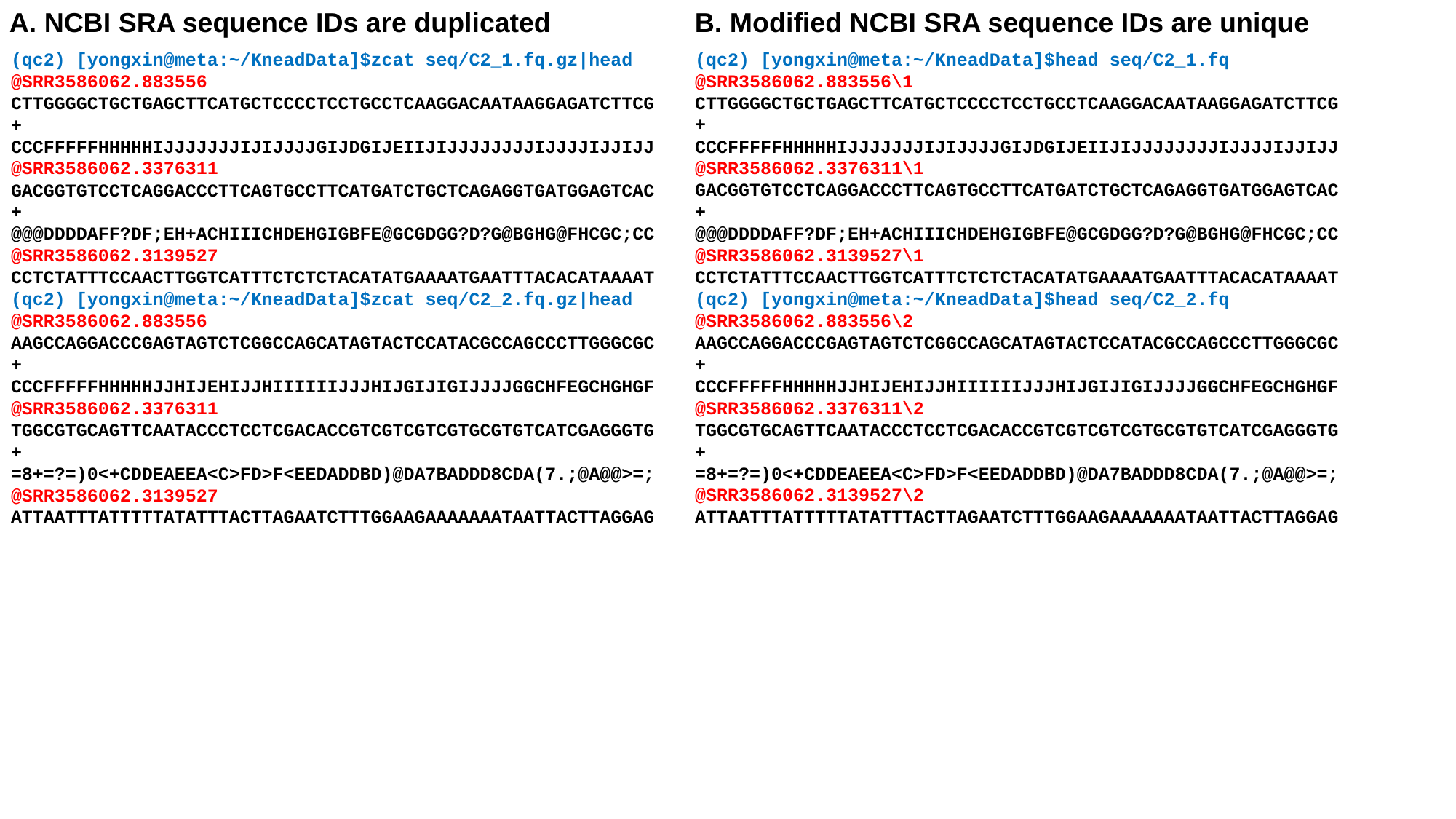

A. NCBI SRA sequence IDs are duplicated
B. Modified NCBI SRA sequence IDs are unique
(qc2) [yongxin@meta:~/KneadData]$zcat seq/C2_1.fq.gz|head
@SRR3586062.883556
CTTGGGGCTGCTGAGCTTCATGCTCCCCTCCTGCCTCAAGGACAATAAGGAGATCTTCG
+
CCCFFFFFHHHHHIJJJJJJJIJIJJJJGIJDGIJEIIJIJJJJJJJJIJJJJIJJIJJ
@SRR3586062.3376311
GACGGTGTCCTCAGGACCCTTCAGTGCCTTCATGATCTGCTCAGAGGTGATGGAGTCAC
+
@@@DDDDAFF?DF;EH+ACHIIICHDEHGIGBFE@GCGDGG?D?G@BGHG@FHCGC;CC
@SRR3586062.3139527
CCTCTATTTCCAACTTGGTCATTTCTCTCTACATATGAAAATGAATTTACACATAAAAT
(qc2) [yongxin@meta:~/KneadData]$zcat seq/C2_2.fq.gz|head
@SRR3586062.883556
AAGCCAGGACCCGAGTAGTCTCGGCCAGCATAGTACTCCATACGCCAGCCCTTGGGCGC
+
CCCFFFFFHHHHHJJHIJEHIJJHIIIIIIJJJHIJGIJIGIJJJJGGCHFEGCHGHGF
@SRR3586062.3376311
TGGCGTGCAGTTCAATACCCTCCTCGACACCGTCGTCGTCGTGCGTGTCATCGAGGGTG
+
=8+=?=)0<+CDDEAEEA<C>FD>F<EEDADDBD)@DA7BADDD8CDA(7.;@A@@>=;
@SRR3586062.3139527
ATTAATTTATTTTTATATTTACTTAGAATCTTTGGAAGAAAAAAATAATTACTTAGGAG
(qc2) [yongxin@meta:~/KneadData]$head seq/C2_1.fq
@SRR3586062.883556\1
CTTGGGGCTGCTGAGCTTCATGCTCCCCTCCTGCCTCAAGGACAATAAGGAGATCTTCG
+
CCCFFFFFHHHHHIJJJJJJJIJIJJJJGIJDGIJEIIJIJJJJJJJJIJJJJIJJIJJ
@SRR3586062.3376311\1
GACGGTGTCCTCAGGACCCTTCAGTGCCTTCATGATCTGCTCAGAGGTGATGGAGTCAC
+
@@@DDDDAFF?DF;EH+ACHIIICHDEHGIGBFE@GCGDGG?D?G@BGHG@FHCGC;CC
@SRR3586062.3139527\1
CCTCTATTTCCAACTTGGTCATTTCTCTCTACATATGAAAATGAATTTACACATAAAAT
(qc2) [yongxin@meta:~/KneadData]$head seq/C2_2.fq
@SRR3586062.883556\2
AAGCCAGGACCCGAGTAGTCTCGGCCAGCATAGTACTCCATACGCCAGCCCTTGGGCGC
+
CCCFFFFFHHHHHJJHIJEHIJJHIIIIIIJJJHIJGIJIGIJJJJGGCHFEGCHGHGF
@SRR3586062.3376311\2
TGGCGTGCAGTTCAATACCCTCCTCGACACCGTCGTCGTCGTGCGTGTCATCGAGGGTG
+
=8+=?=)0<+CDDEAEEA<C>FD>F<EEDADDBD)@DA7BADDD8CDA(7.;@A@@>=;
@SRR3586062.3139527\2
ATTAATTTATTTTTATATTTACTTAGAATCTTTGGAAGAAAAAAATAATTACTTAGGAG